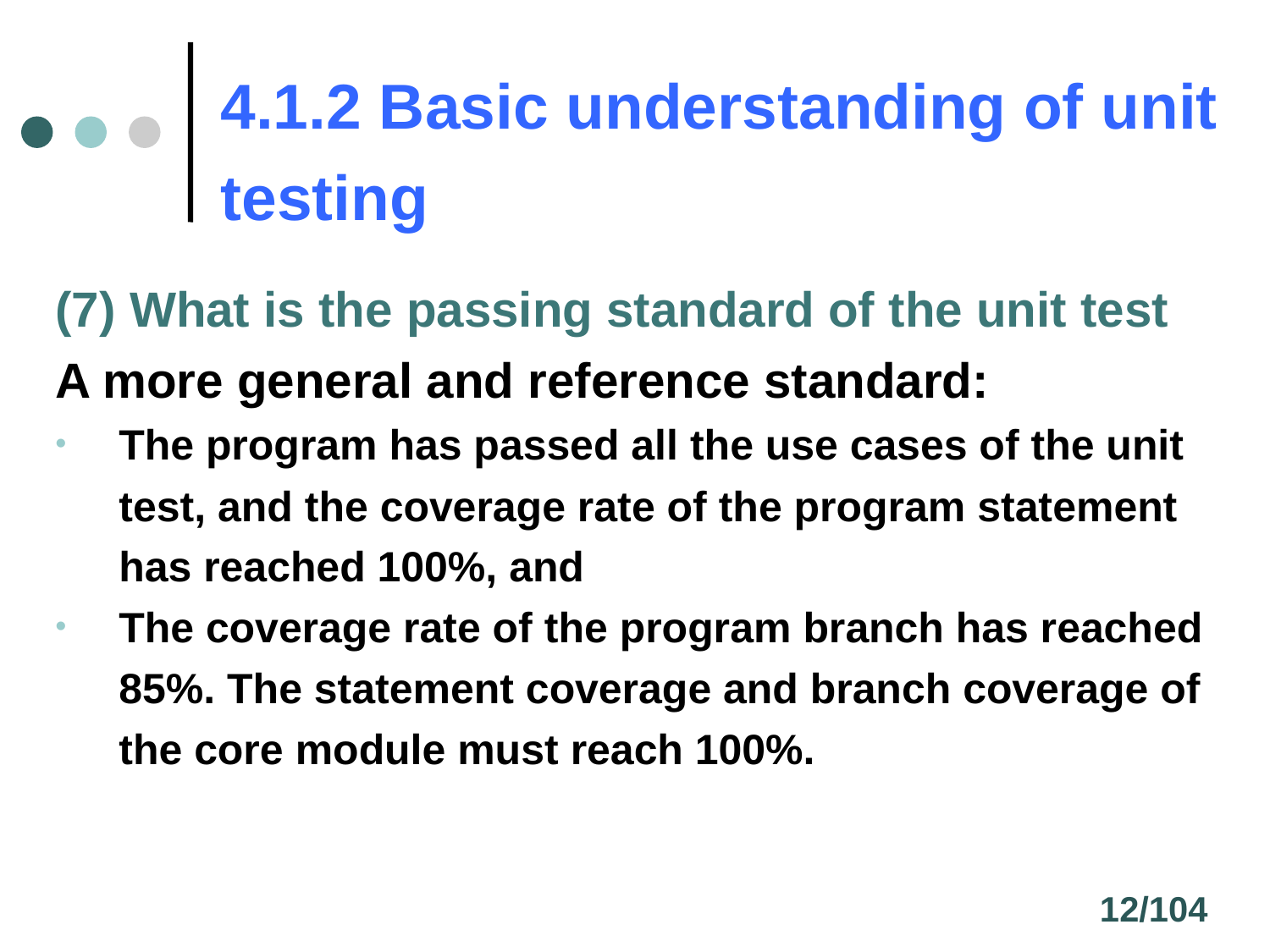

# 4.1.2 Basic understanding of unit testing
(7) What is the passing standard of the unit test A more general and reference standard:
The program has passed all the use cases of the unit test, and the coverage rate of the program statement has reached 100%, and
The coverage rate of the program branch has reached 85%. The statement coverage and branch coverage of the core module must reach 100%.
12/104